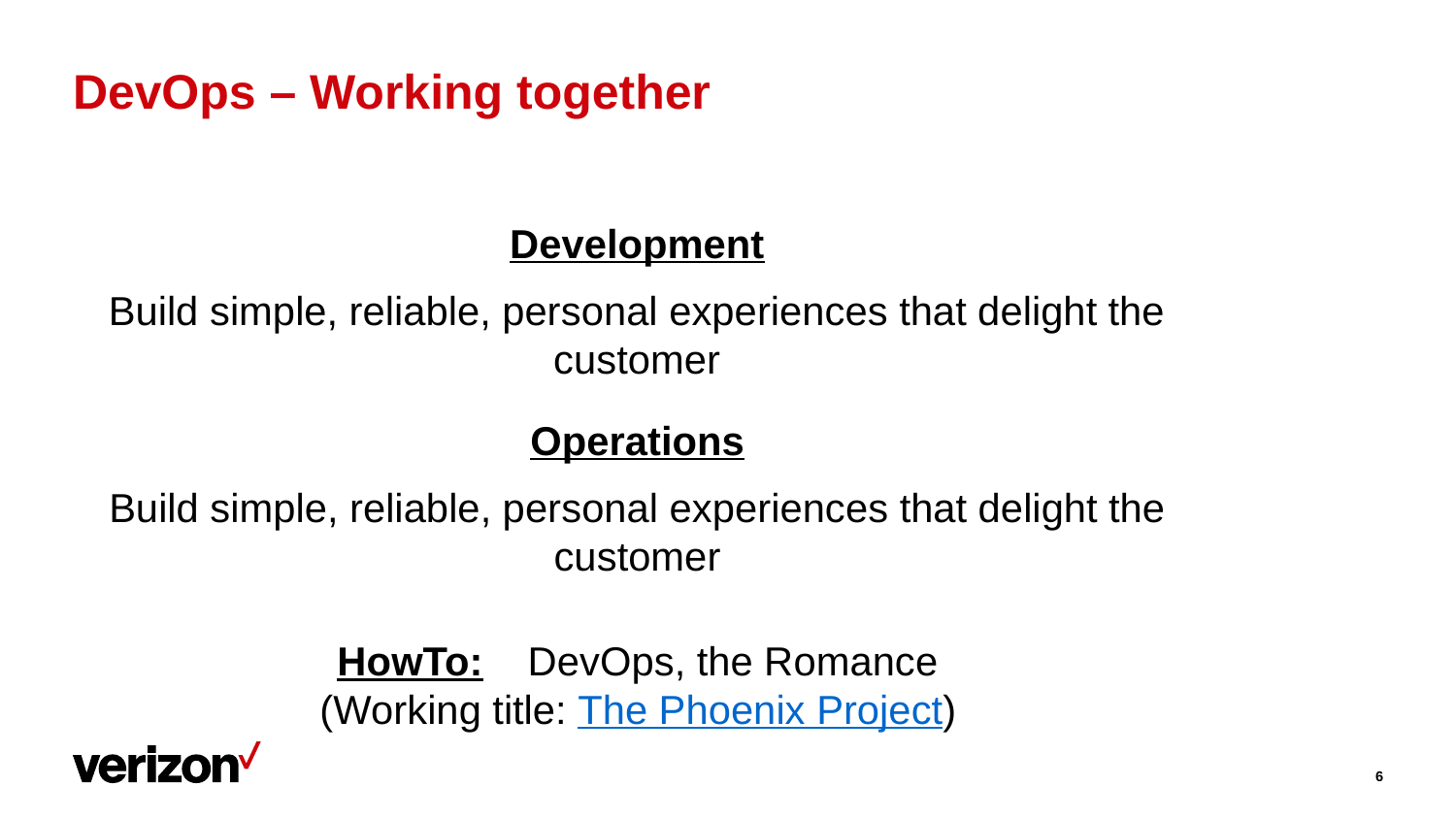

# DevOps – Working together
Development
Build simple, reliable, personal experiences that delight the customer
Operations
Build simple, reliable, personal experiences that delight the customer
HowTo:    DevOps, the Romance
(Working title: The Phoenix Project)
6